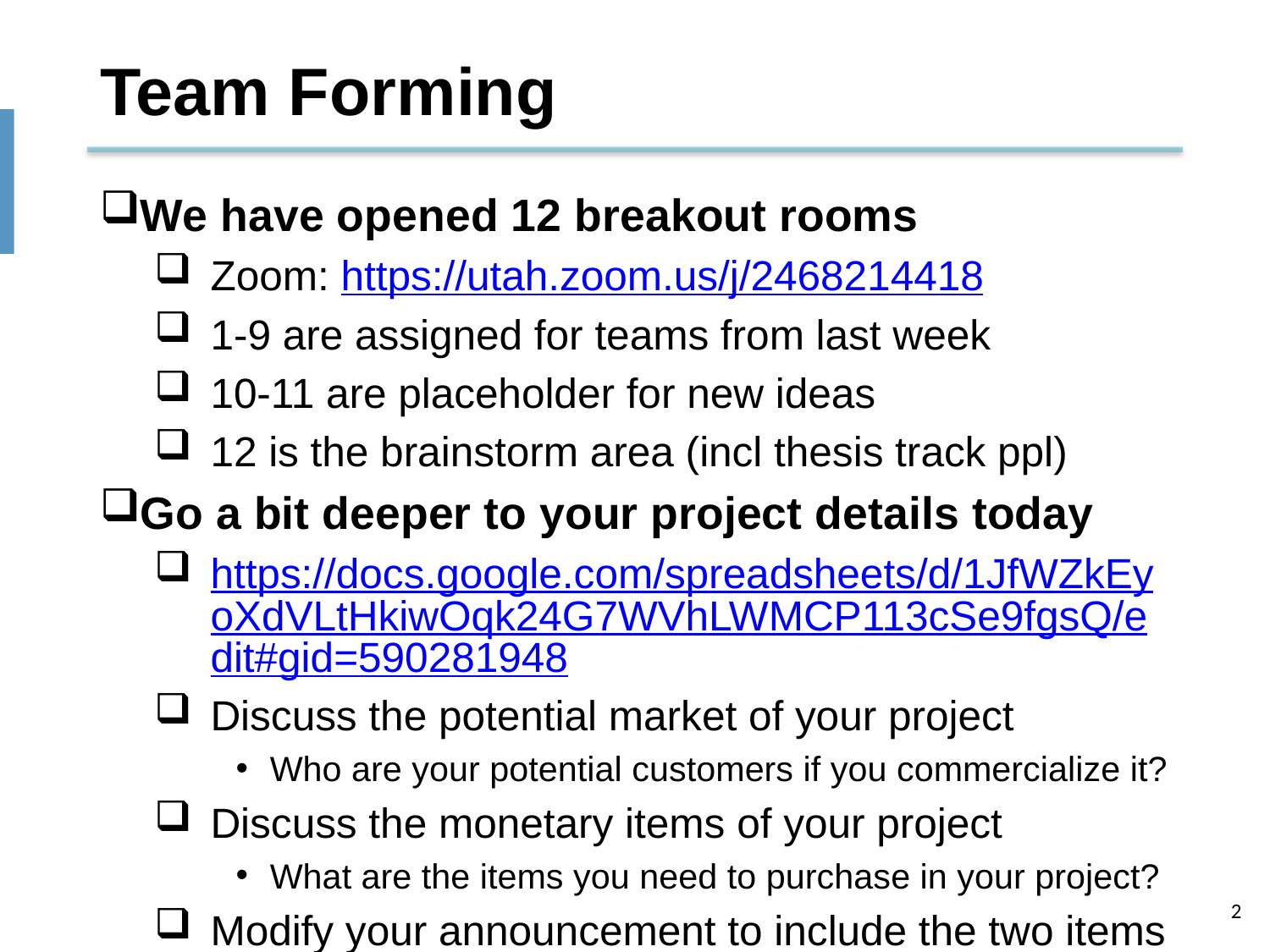

# Team Forming
We have opened 12 breakout rooms
Zoom: https://utah.zoom.us/j/2468214418
1-9 are assigned for teams from last week
10-11 are placeholder for new ideas
12 is the brainstorm area (incl thesis track ppl)
Go a bit deeper to your project details today
https://docs.google.com/spreadsheets/d/1JfWZkEyoXdVLtHkiwOqk24G7WVhLWMCP113cSe9fgsQ/edit#gid=590281948
Discuss the potential market of your project
Who are your potential customers if you commercialize it?
Discuss the monetary items of your project
What are the items you need to purchase in your project?
Modify your announcement to include the two items
2